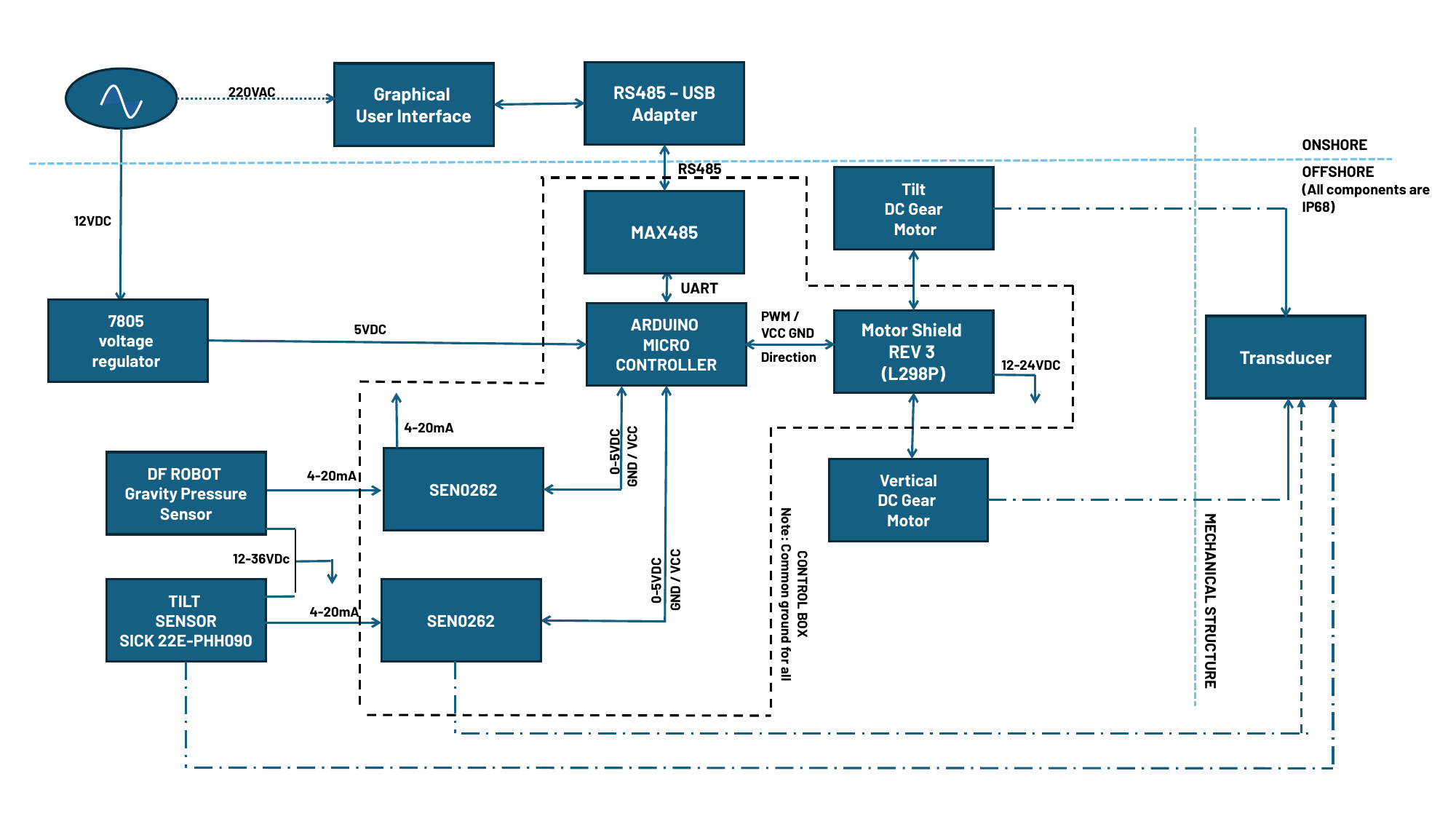

RS485 – USB
Adapter
Graphical
User Interface

220VAC

ONSHORE
RS485
OFFSHORE
(All components are IP68)
Tilt
DC Gear
 Motor
MAX485
12VDC
UART
7805
voltage
regulator
PWM /
VCC GND
ARDUINO
MICRO
CONTROLLER
Motor Shield
REV 3
(L298P)
5VDC
Transducer
Direction
12-24VDC
4-20mA
GND / VCC
0-5VDC
SEN0262
DF ROBOT
Gravity Pressure
Sensor
Vertical
DC Gear
Motor
4-20mA
12-36VDc
GND / VCC
0-5VDC
CONTROL BOX
Note: Common ground for all
TILT
SENSOR
SICK 22E-PHH090
SEN0262
4-20mA
MECHANICAL STRUCTURE